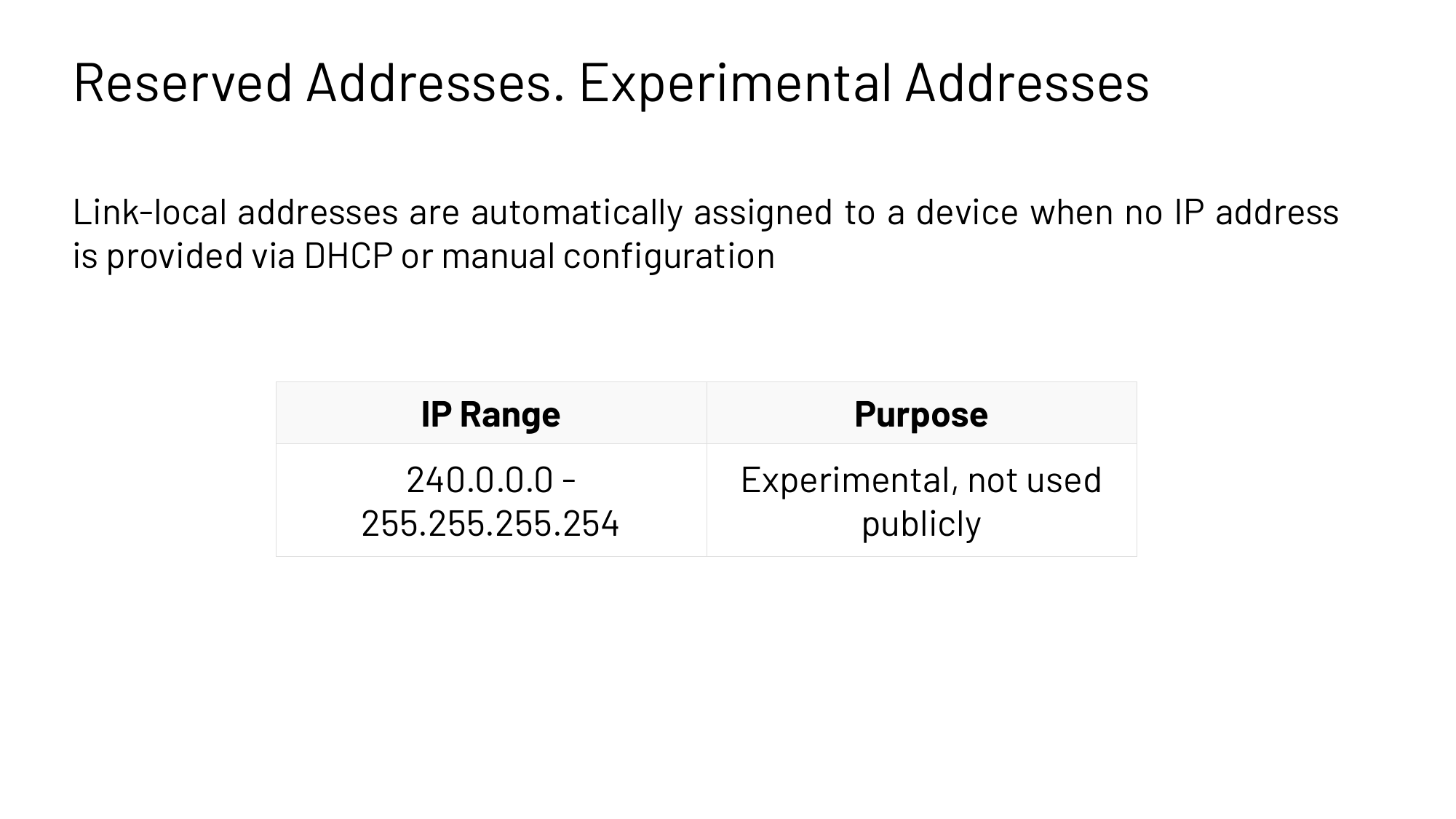

Reserved Addresses. Experimental Addresses

Link-local addresses are automatically assigned to a device when no IP address is provided via DHCP or manual configuration
| IP Range | Purpose |
| --- | --- |
| 240.0.0.0 - 255.255.255.254 | Experimental, not used publicly |